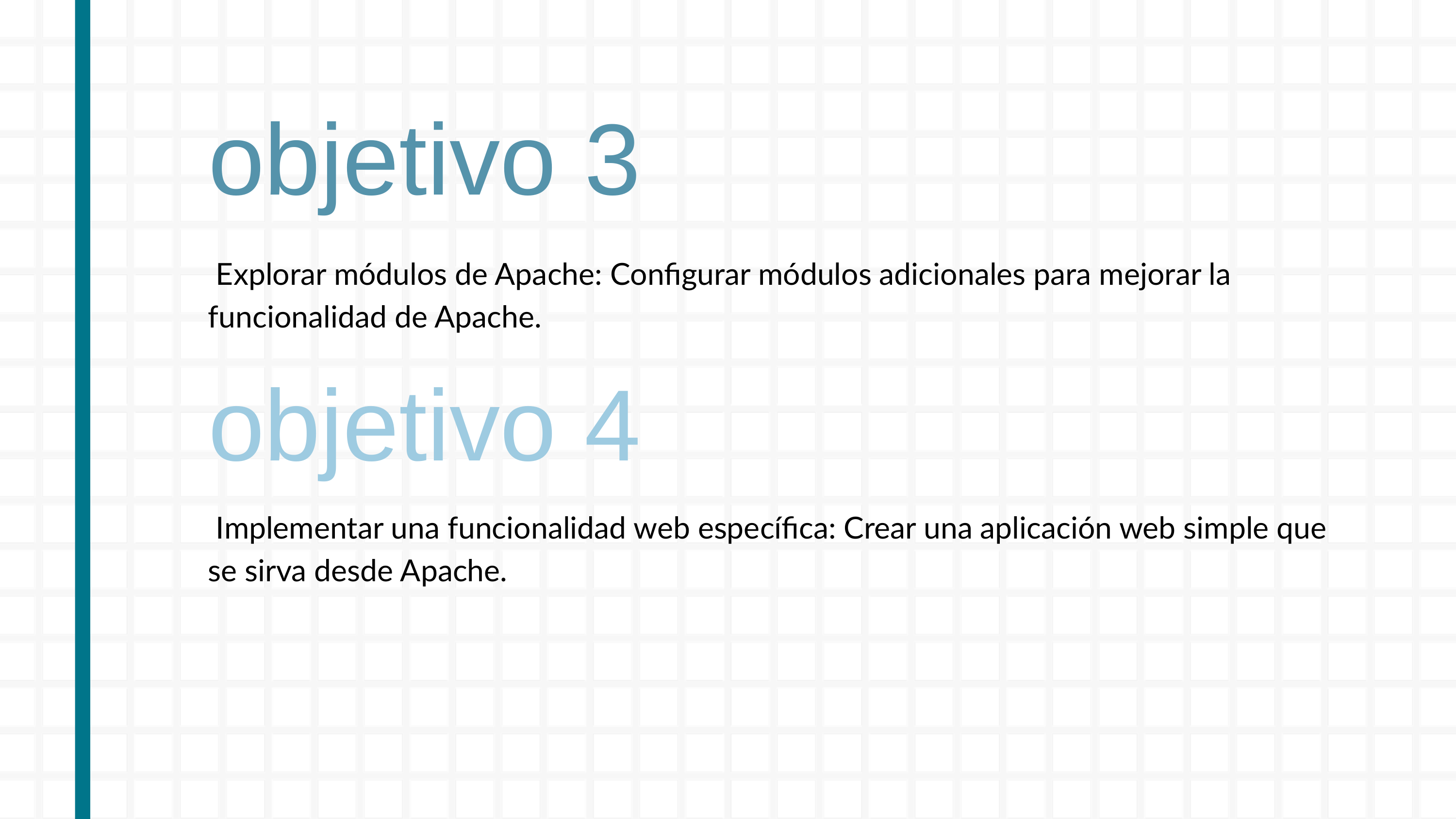

objetivo 3
 Explorar módulos de Apache: Configurar módulos adicionales para mejorar la funcionalidad de Apache.

objetivo 4
 Implementar una funcionalidad web específica: Crear una aplicación web simple que se sirva desde Apache.